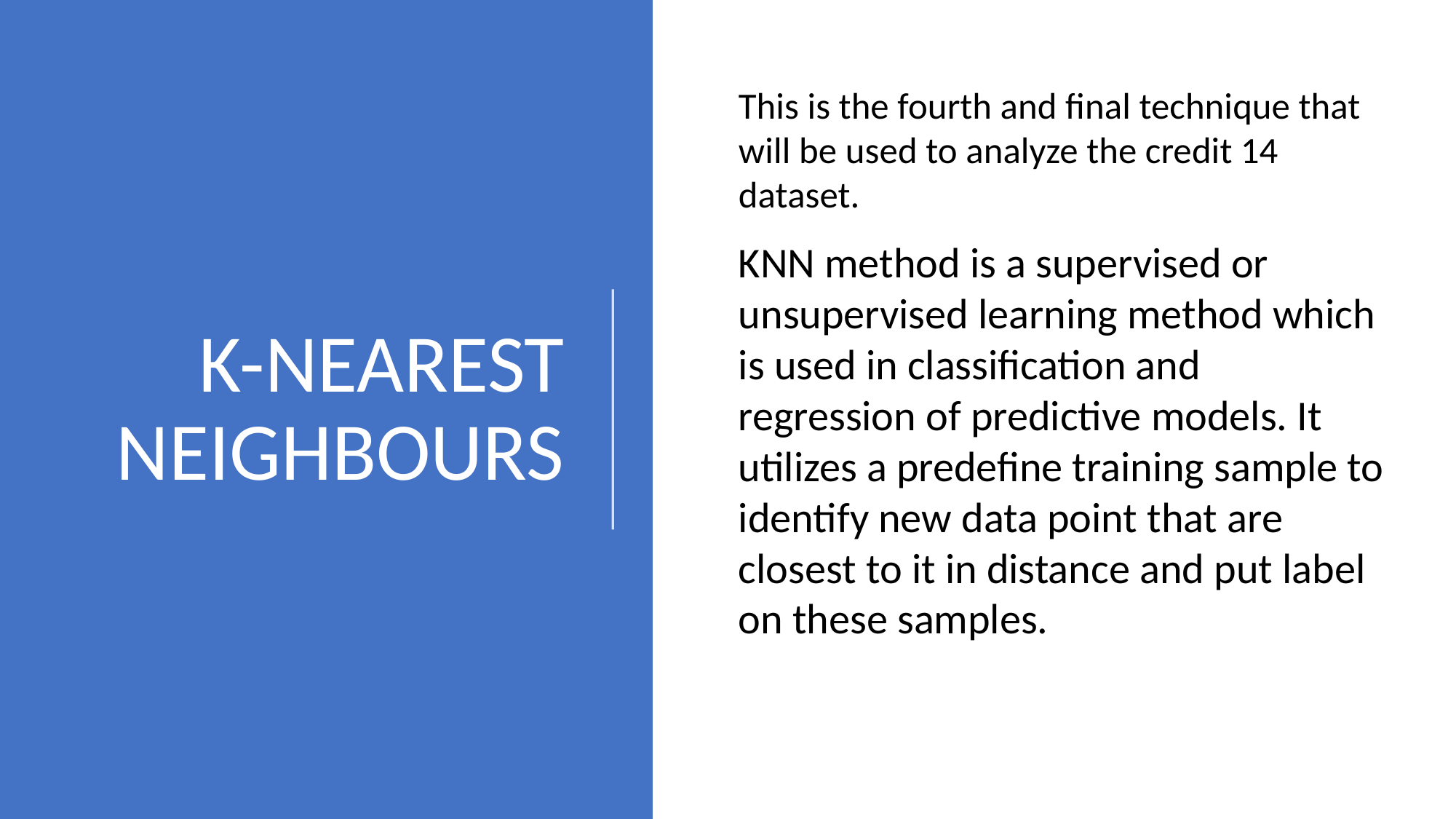

This is the fourth and final technique that will be used to analyze the credit 14 dataset.
K-NEAREST NEIGHBOURS
KNN method is a supervised or unsupervised learning method which is used in classification and regression of predictive models. It utilizes a predefine training sample to identify new data point that are closest to it in distance and put label on these samples.